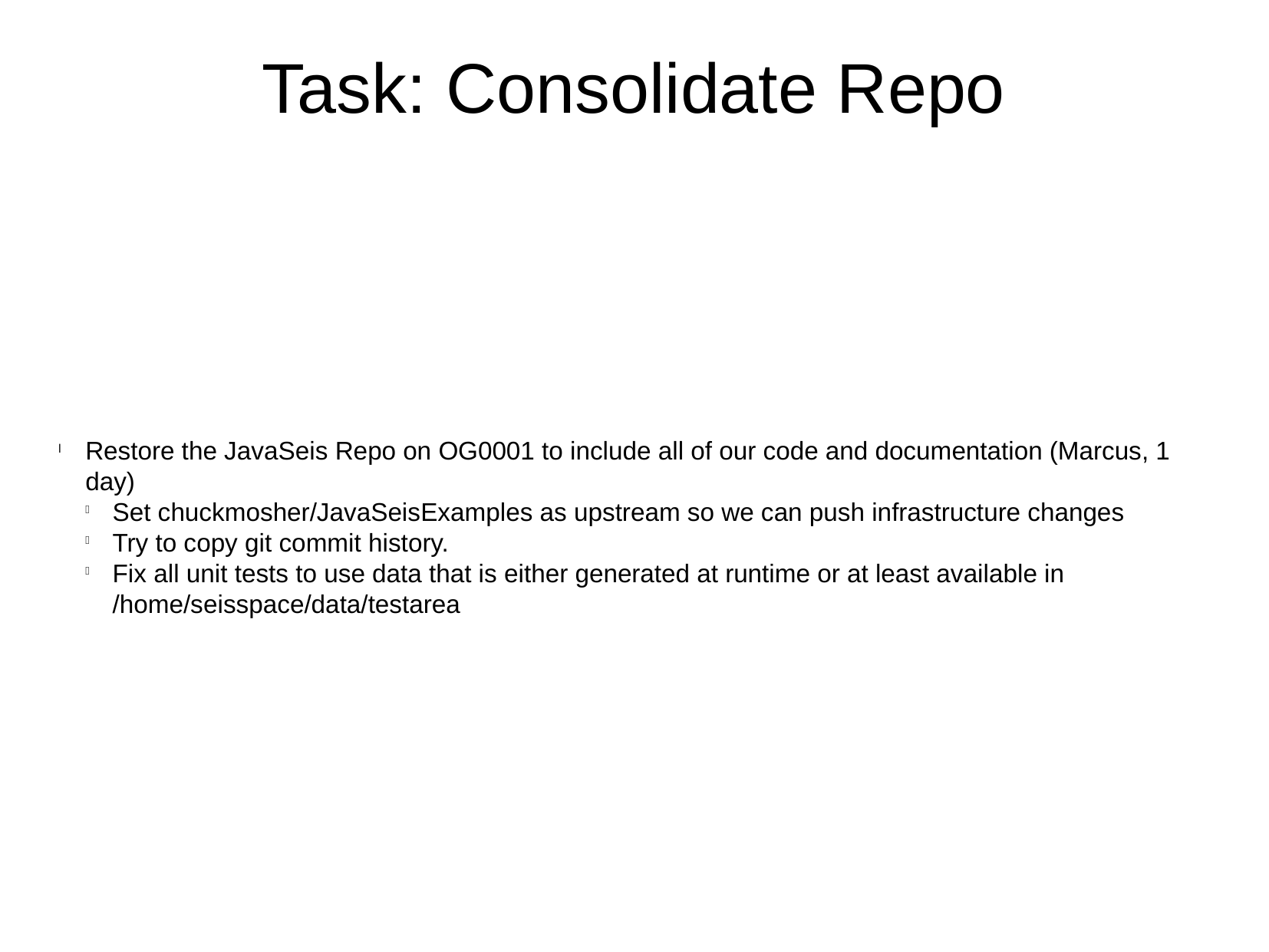

Task: Consolidate Repo

Restore the JavaSeis Repo on OG0001 to include all of our code and documentation (Marcus, 1 day)
Set chuckmosher/JavaSeisExamples as upstream so we can push infrastructure changes
Try to copy git commit history.
Fix all unit tests to use data that is either generated at runtime or at least available in /home/seisspace/data/testarea